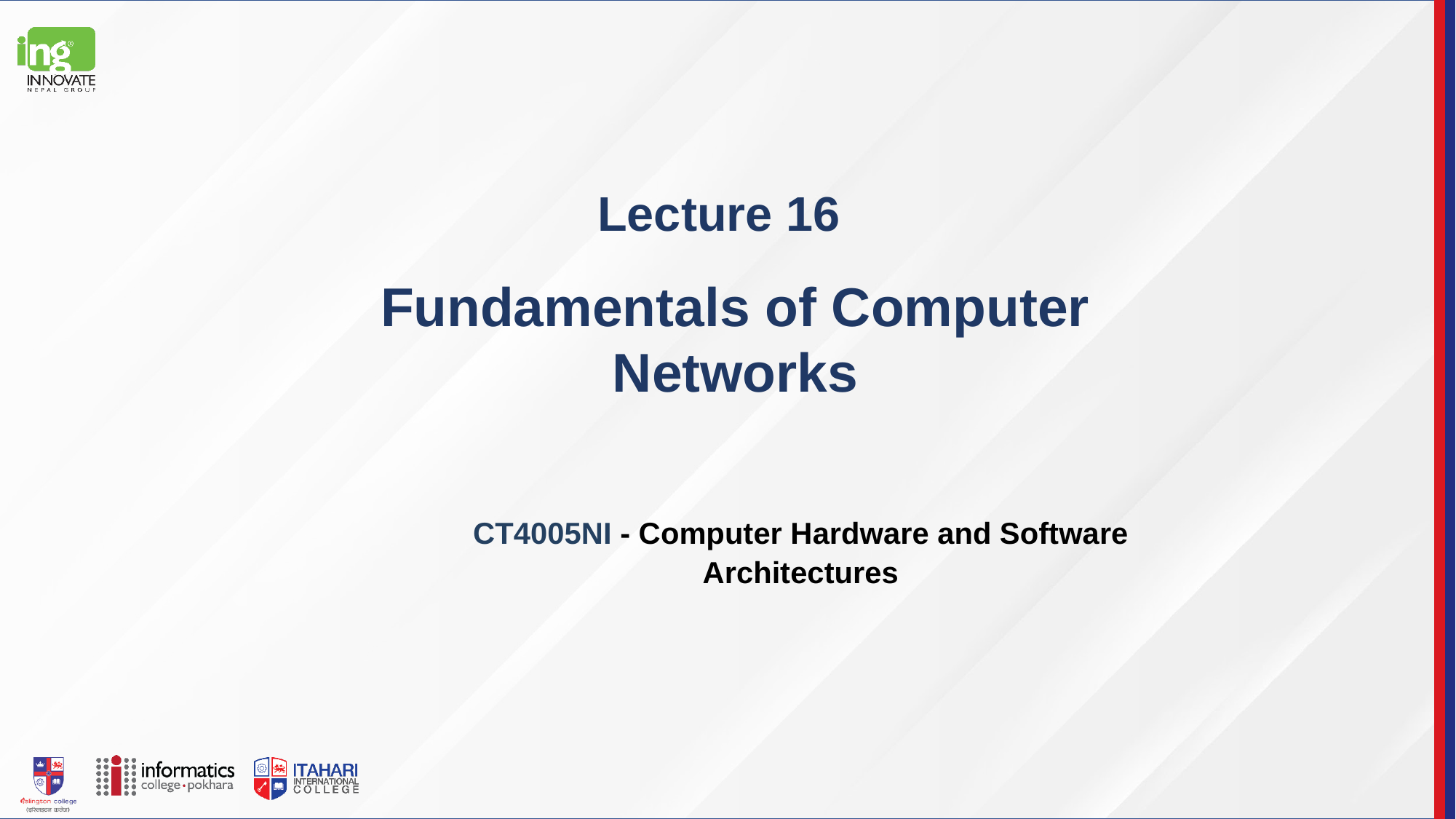

Lecture 16
# Fundamentals of Computer Networks
CT4005NI - Computer Hardware and Software
Architectures